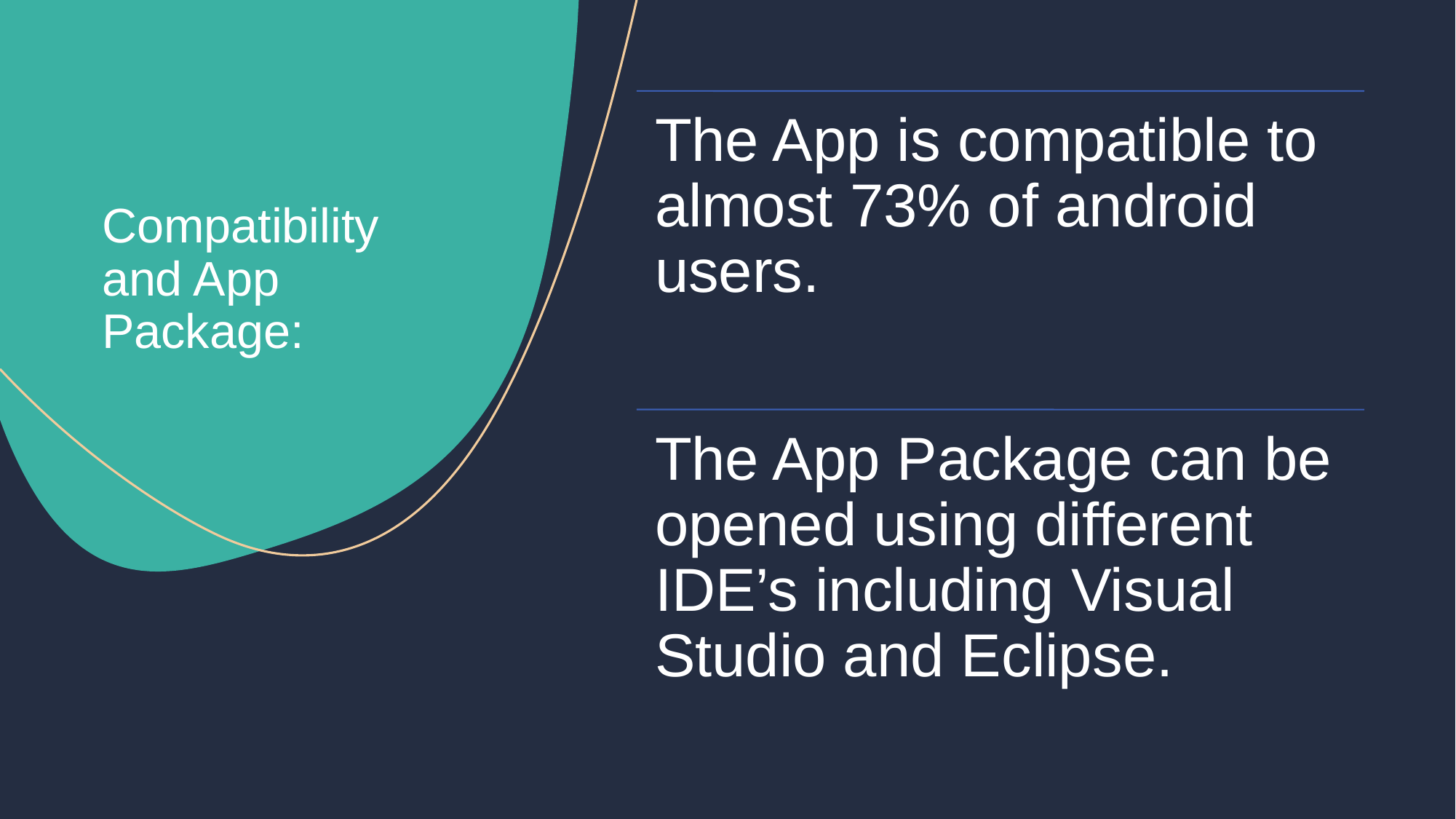

# Compatibility and App Package:
The App is compatible to  almost 73% of android users.
The App Package can be opened using different IDE’s including Visual Studio and Eclipse.